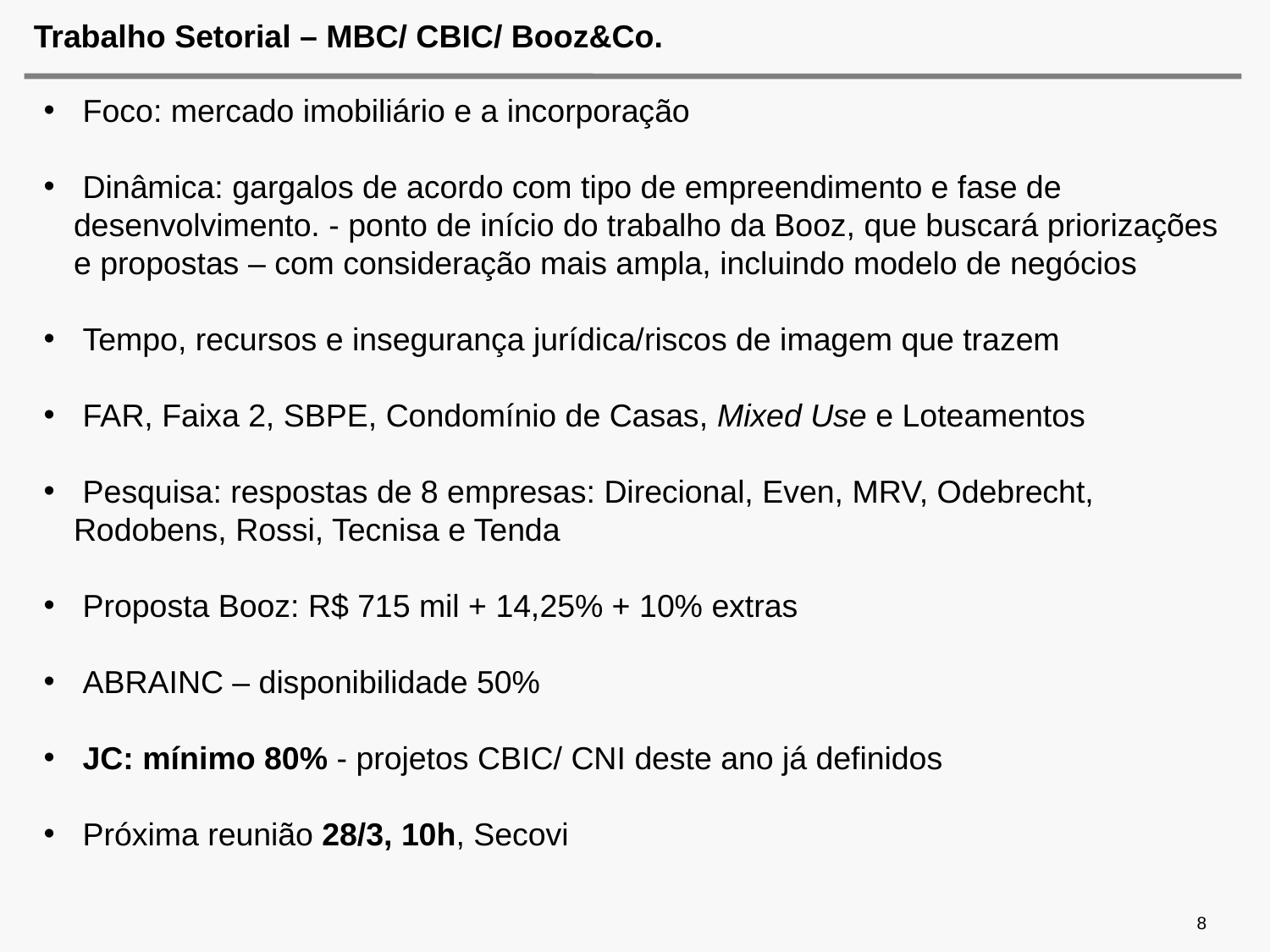

# Trabalho Setorial – MBC/ CBIC/ Booz&Co.

 Foco: mercado imobiliário e a incorporação

 Dinâmica: gargalos de acordo com tipo de empreendimento e fase de desenvolvimento. - ponto de início do trabalho da Booz, que buscará priorizações e propostas – com consideração mais ampla, incluindo modelo de negócios

 Tempo, recursos e insegurança jurídica/riscos de imagem que trazem

 FAR, Faixa 2, SBPE, Condomínio de Casas, Mixed Use e Loteamentos

 Pesquisa: respostas de 8 empresas: Direcional, Even, MRV, Odebrecht, Rodobens, Rossi, Tecnisa e Tenda

 Proposta Booz: R$ 715 mil + 14,25% + 10% extras

 ABRAINC – disponibilidade 50%

 JC: mínimo 80% - projetos CBIC/ CNI deste ano já definidos

 Próxima reunião 28/3, 10h, Secovi

8